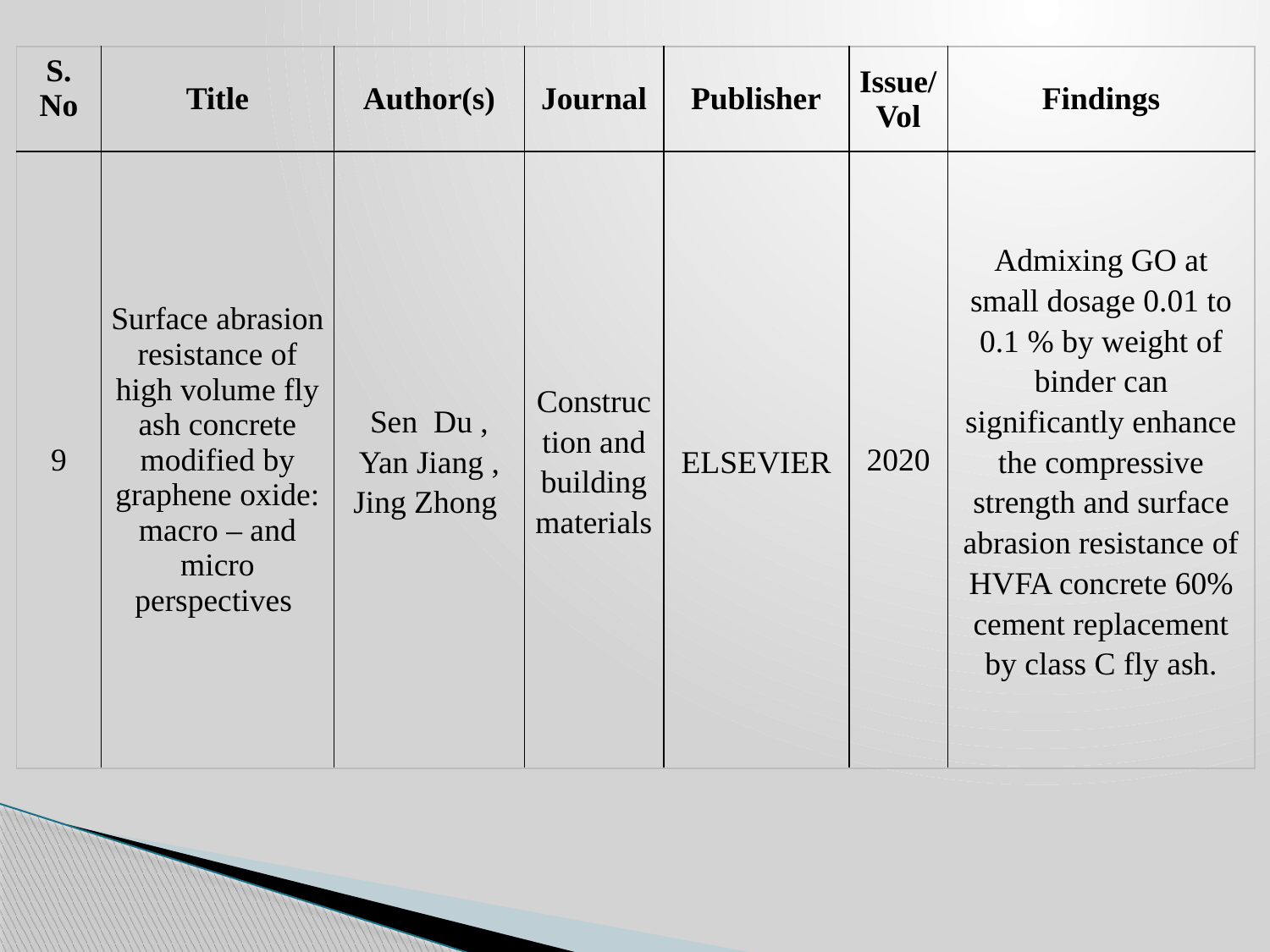

| S. No | Title | Author(s) | Journal | Publisher | Issue/ Vol | Findings |
| --- | --- | --- | --- | --- | --- | --- |
| 9 | Surface abrasion resistance of high volume fly ash concrete modified by graphene oxide: macro – and micro perspectives | Sen Du , Yan Jiang , Jing Zhong | Construction and building materials | ELSEVIER | 2020 | Admixing GO at small dosage 0.01 to 0.1 % by weight of binder can significantly enhance the compressive strength and surface abrasion resistance of HVFA concrete 60% cement replacement by class C fly ash. |